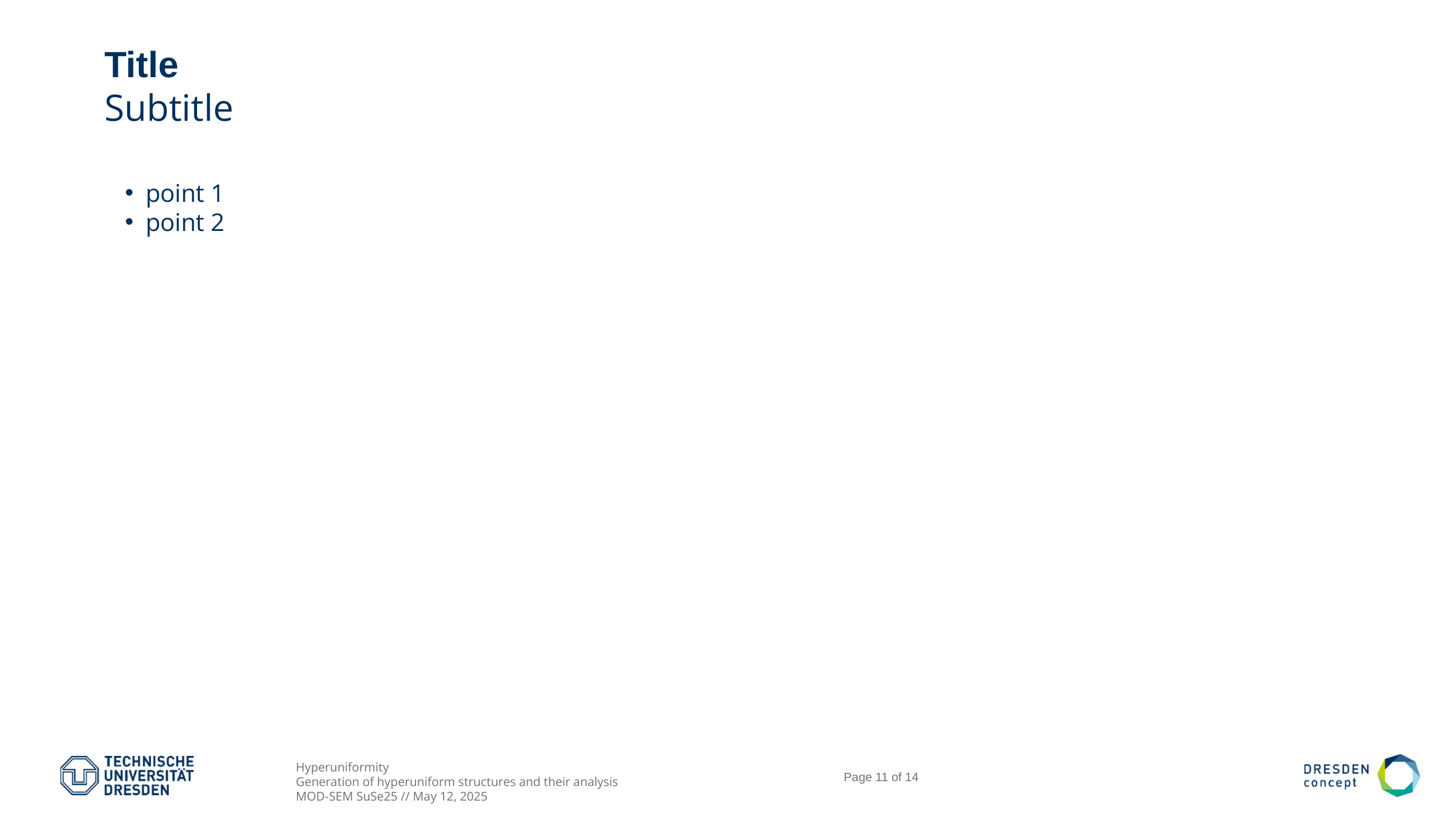

Title
Subtitle

point 1
point 2

Hyperuniformity
Generation of hyperuniform structures and their analysis
MOD-SEM SuSe25 // May 12, 2025

Page 11 of 14